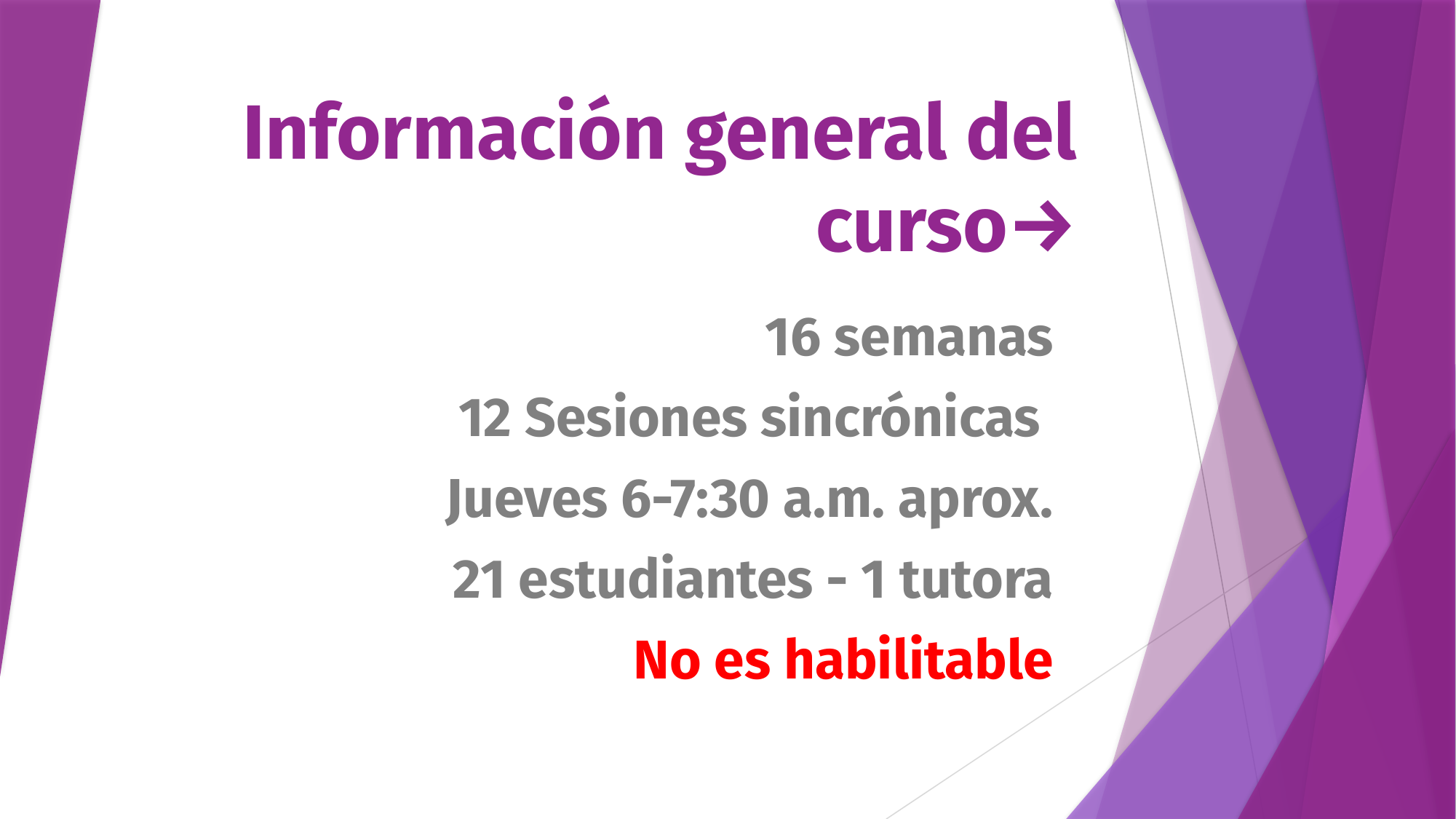

# Información general del curso→
16 semanas
12 Sesiones sincrónicas
Jueves 6-7:30 a.m. aprox.
21 estudiantes - 1 tutora
No es habilitable